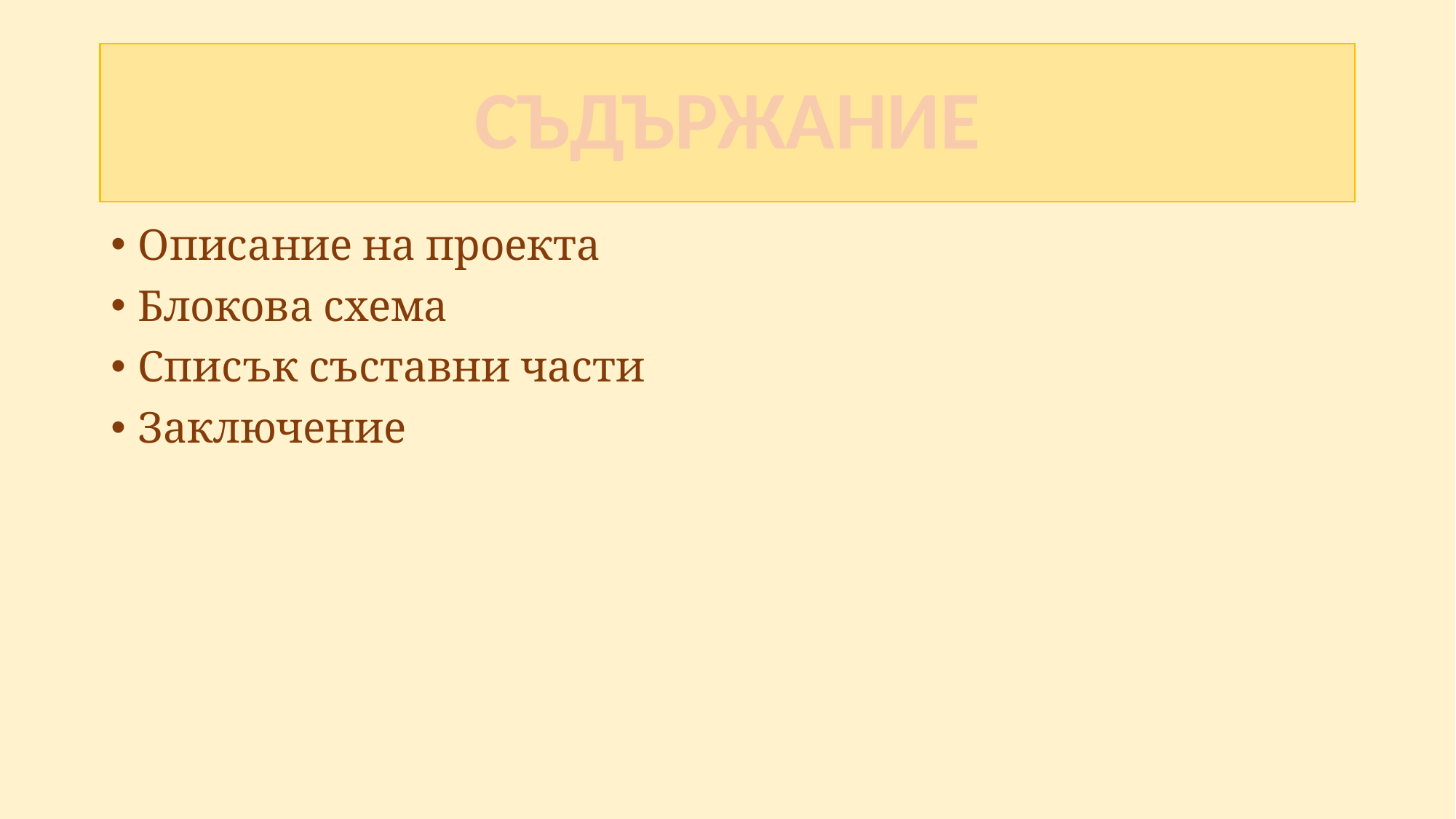

# СЪДЪРЖАНИЕ
Описание на проекта
Блокова схема
Списък съставни части
Заключение